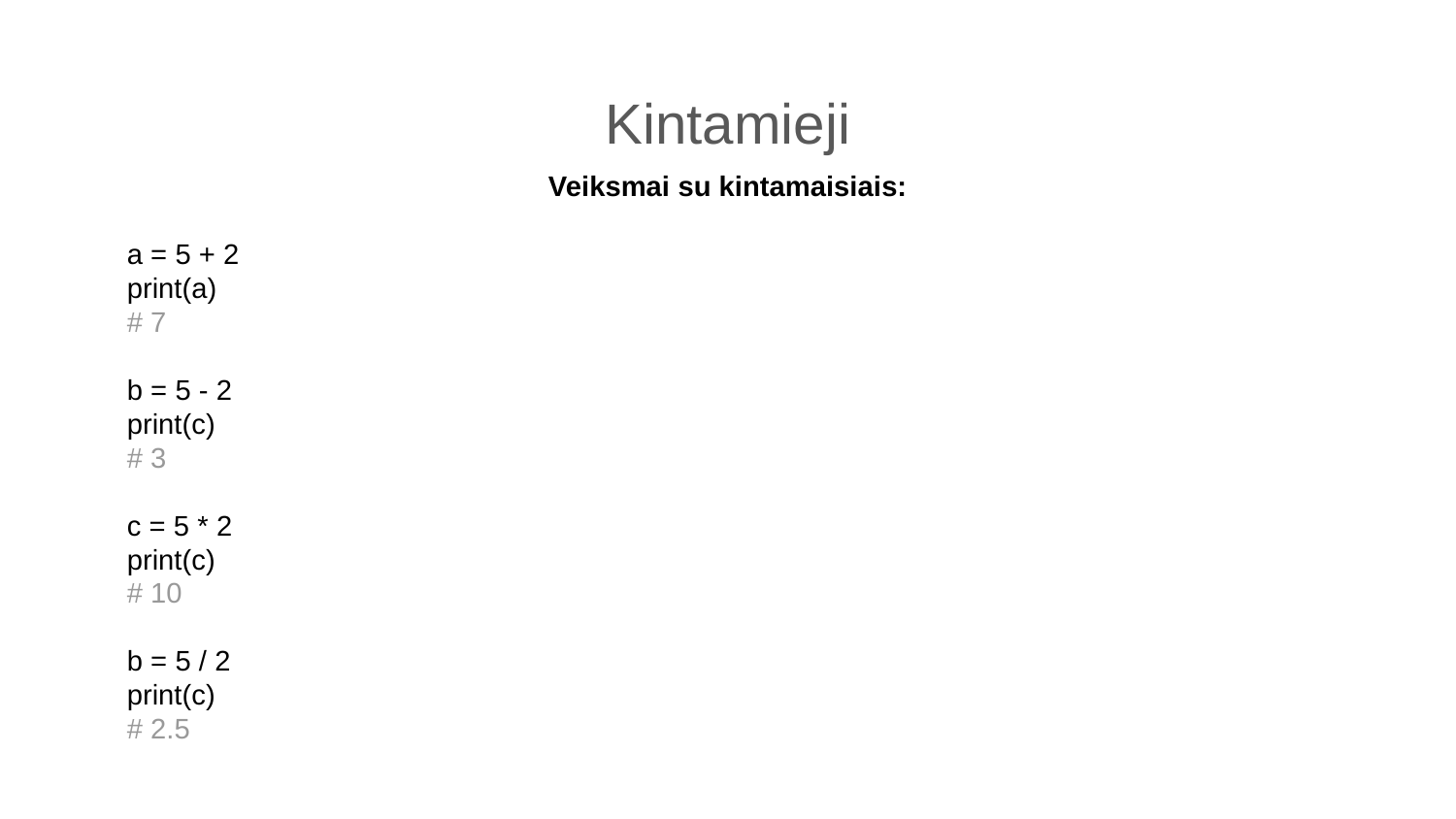

Kintamieji
Veiksmai su kintamaisiais:

a = 5 + 2
print(a)
# 7

b = 5 - 2
print(c)
# 3

c = 5 * 2
print(c)
# 10

b = 5 / 2
print(c)
# 2.5